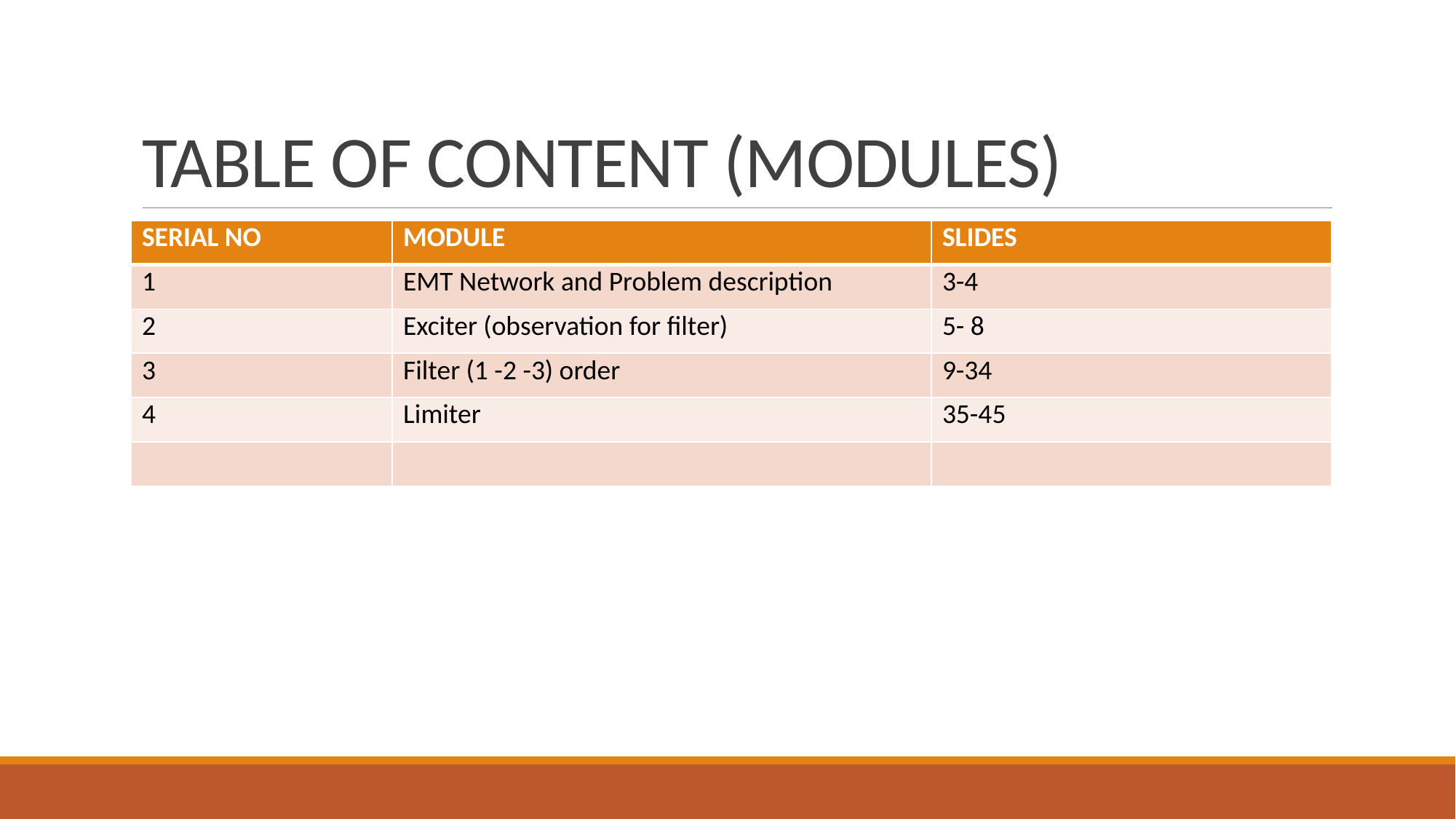

# TABLE OF CONTENT (MODULES)
| SERIAL NO | MODULE | SLIDES |
| --- | --- | --- |
| 1 | EMT Network and Problem description | 3-4 |
| 2 | Exciter (observation for filter) | 5- 8 |
| 3 | Filter (1 -2 -3) order | 9-34 |
| 4 | Limiter | 35-45 |
|  |  |  |